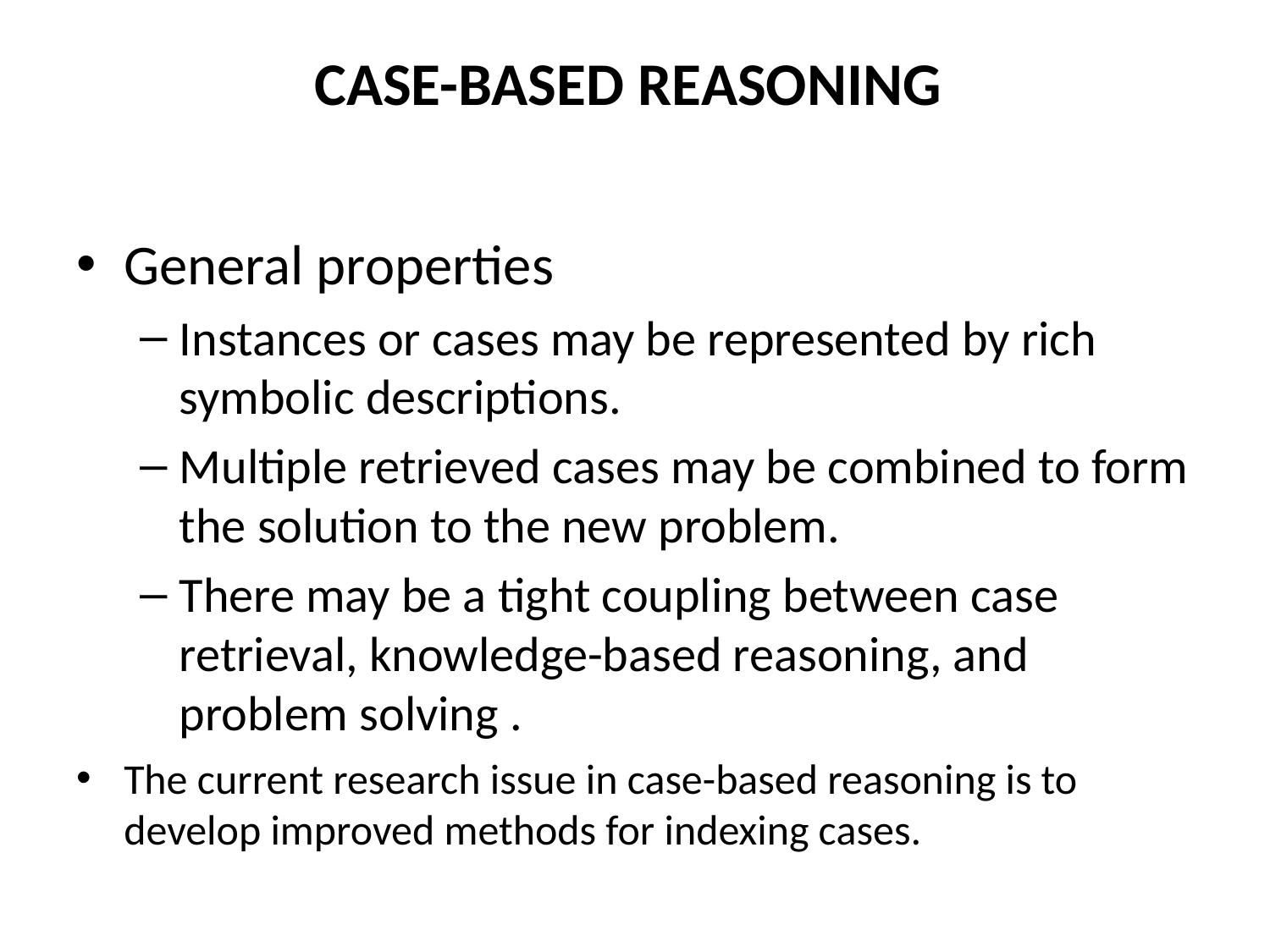

# CASE-BASED REASONING
General properties
Instances or cases may be represented by rich symbolic descriptions.
Multiple retrieved cases may be combined to form the solution to the new problem.
There may be a tight coupling between case retrieval, knowledge-based reasoning, and problem solving .
The current research issue in case-based reasoning is to develop improved methods for indexing cases.